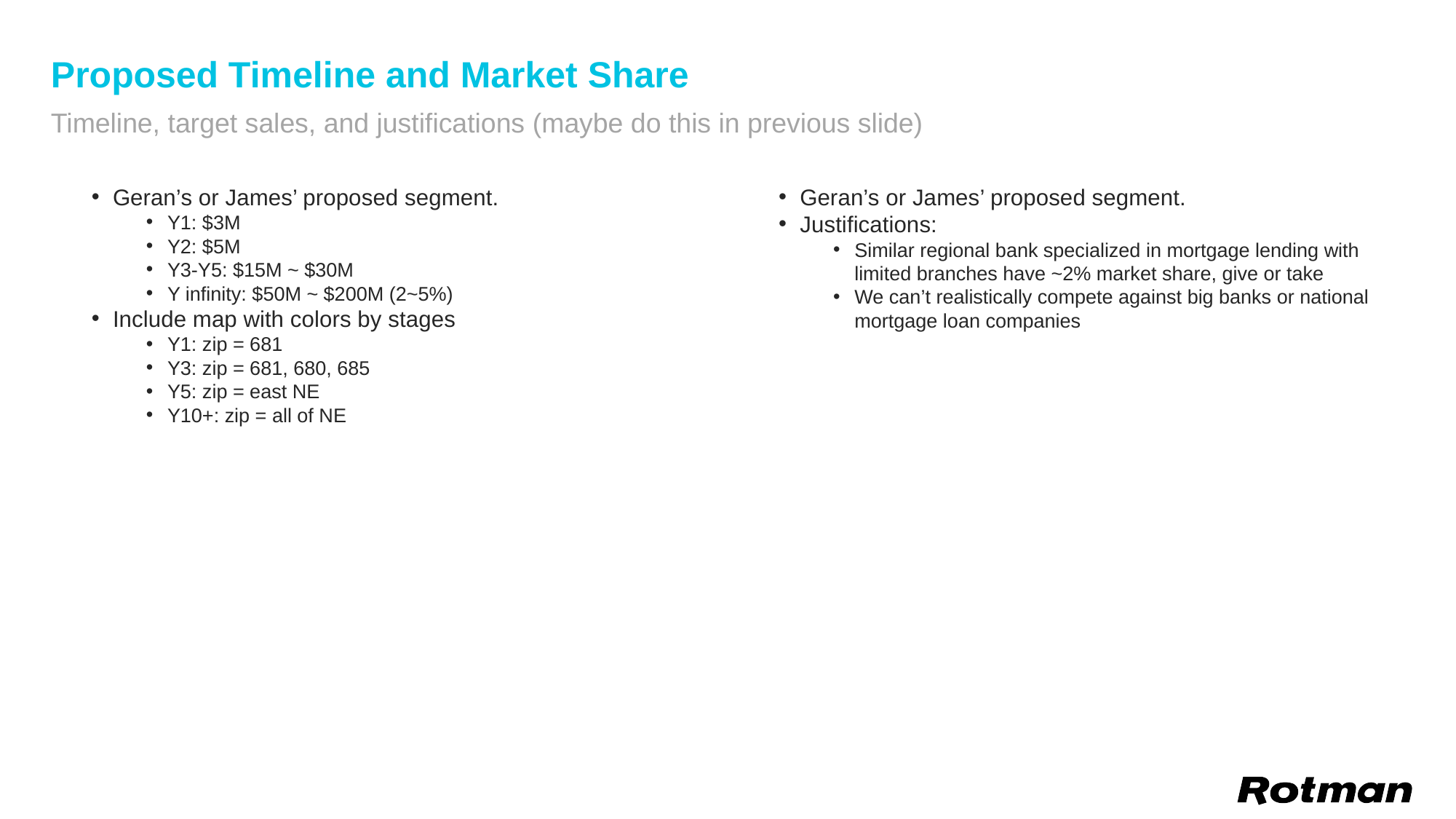

# Proposed Timeline and Market Share
Timeline, target sales, and justifications (maybe do this in previous slide)
Geran’s or James’ proposed segment.
Y1: $3M
Y2: $5M
Y3-Y5: $15M ~ $30M
Y infinity: $50M ~ $200M (2~5%)
Include map with colors by stages
Y1: zip = 681
Y3: zip = 681, 680, 685
Y5: zip = east NE
Y10+: zip = all of NE

Geran’s or James’ proposed segment.
Justifications:
Similar regional bank specialized in mortgage lending with limited branches have ~2% market share, give or take
We can’t realistically compete against big banks or national mortgage loan companies